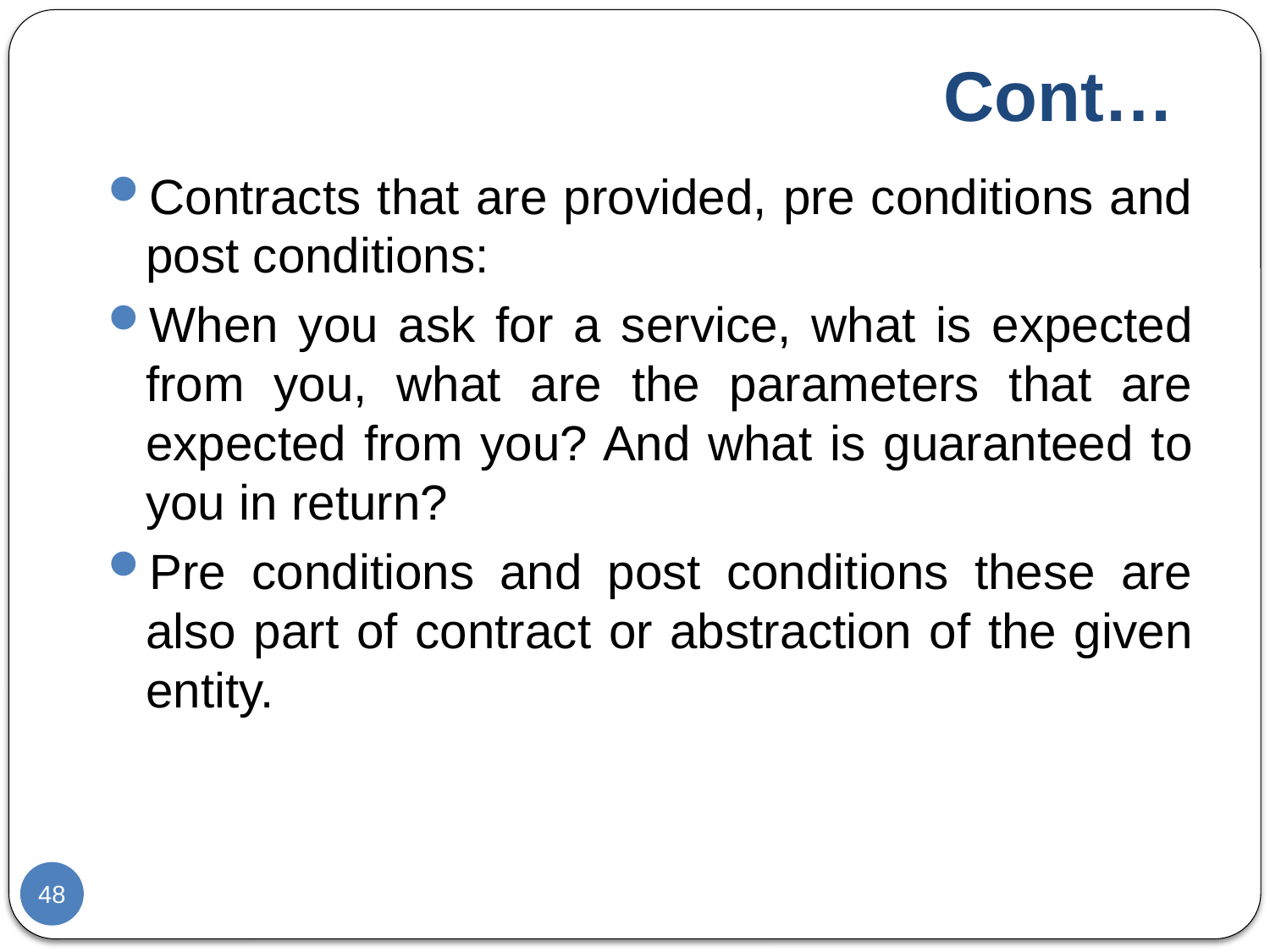

# Cont…
Contracts that are provided, pre conditions and post conditions:
When you ask for a service, what is expected from you, what are the parameters that are expected from you? And what is guaranteed to you in return?
Pre conditions and post conditions these are also part of contract or abstraction of the given entity.
48